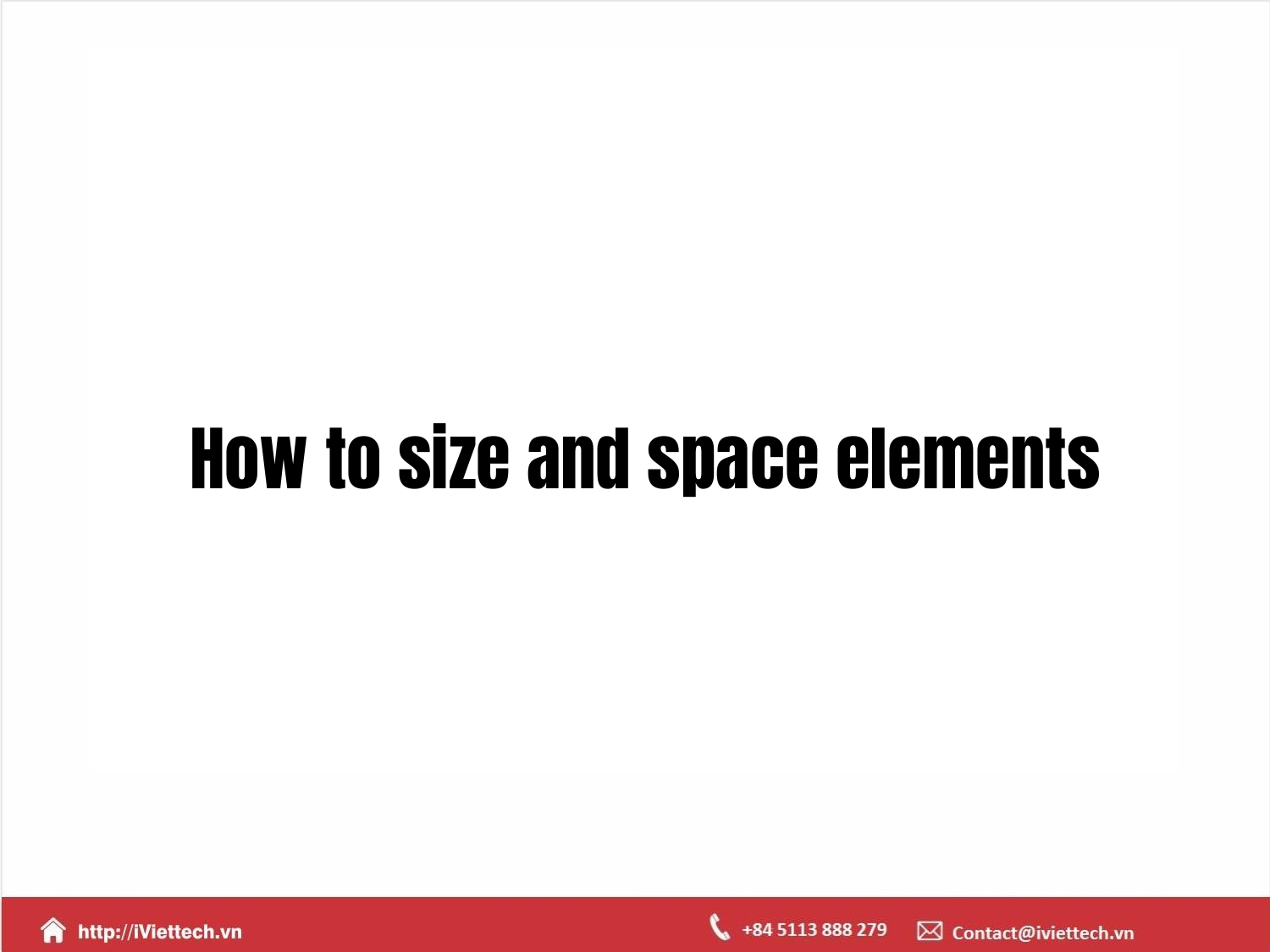

# How to size and space elements